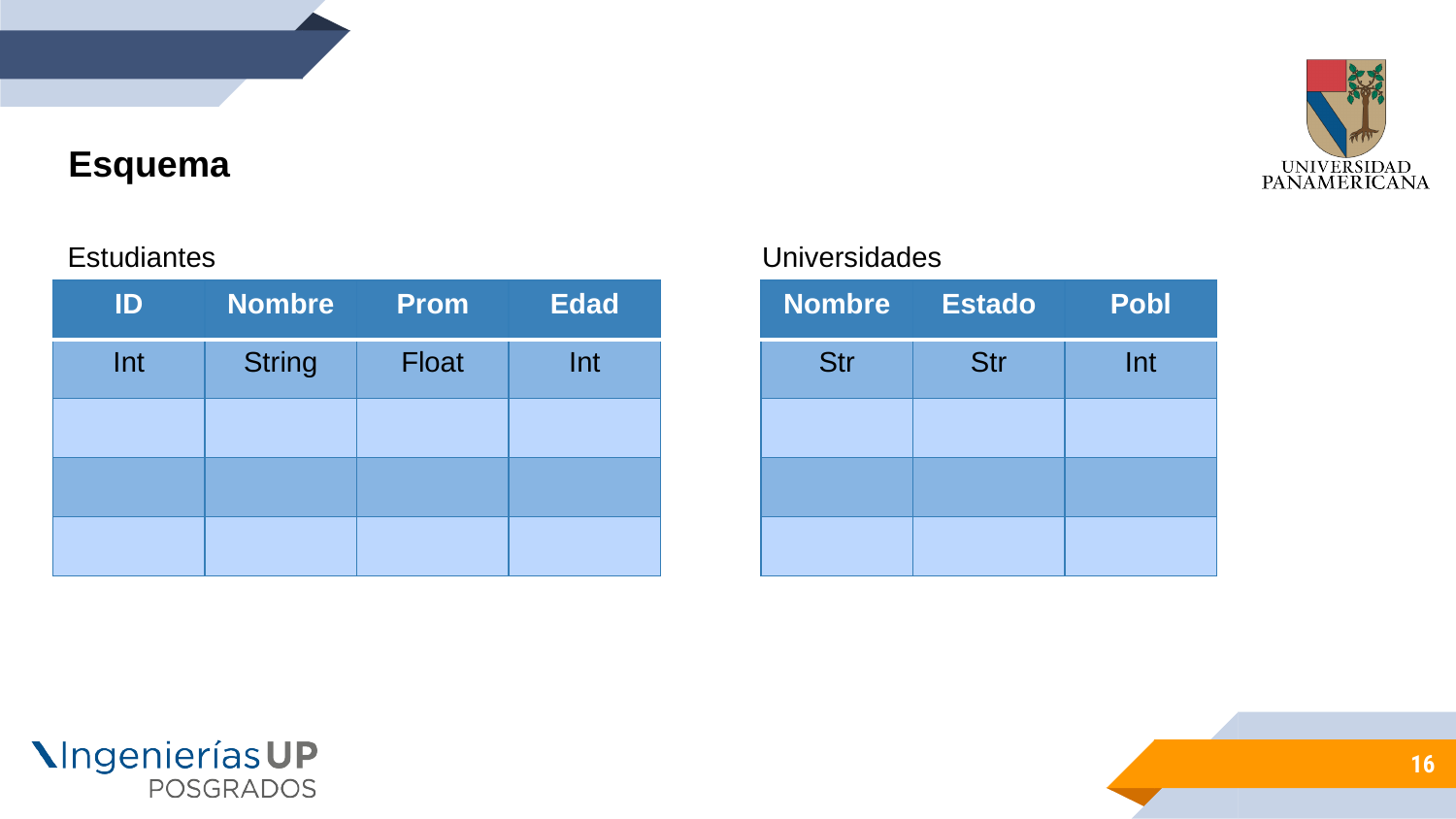

Esquema
Estudiantes
Universidades
| ID | Nombre | Prom | Edad |
| --- | --- | --- | --- |
| Int | String | Float | Int |
|  |  |  |  |
|  |  |  |  |
|  |  |  |  |
| Nombre | Estado | Pobl |
| --- | --- | --- |
| Str | Str | Int |
|  |  |  |
|  |  |  |
|  |  |  |
16